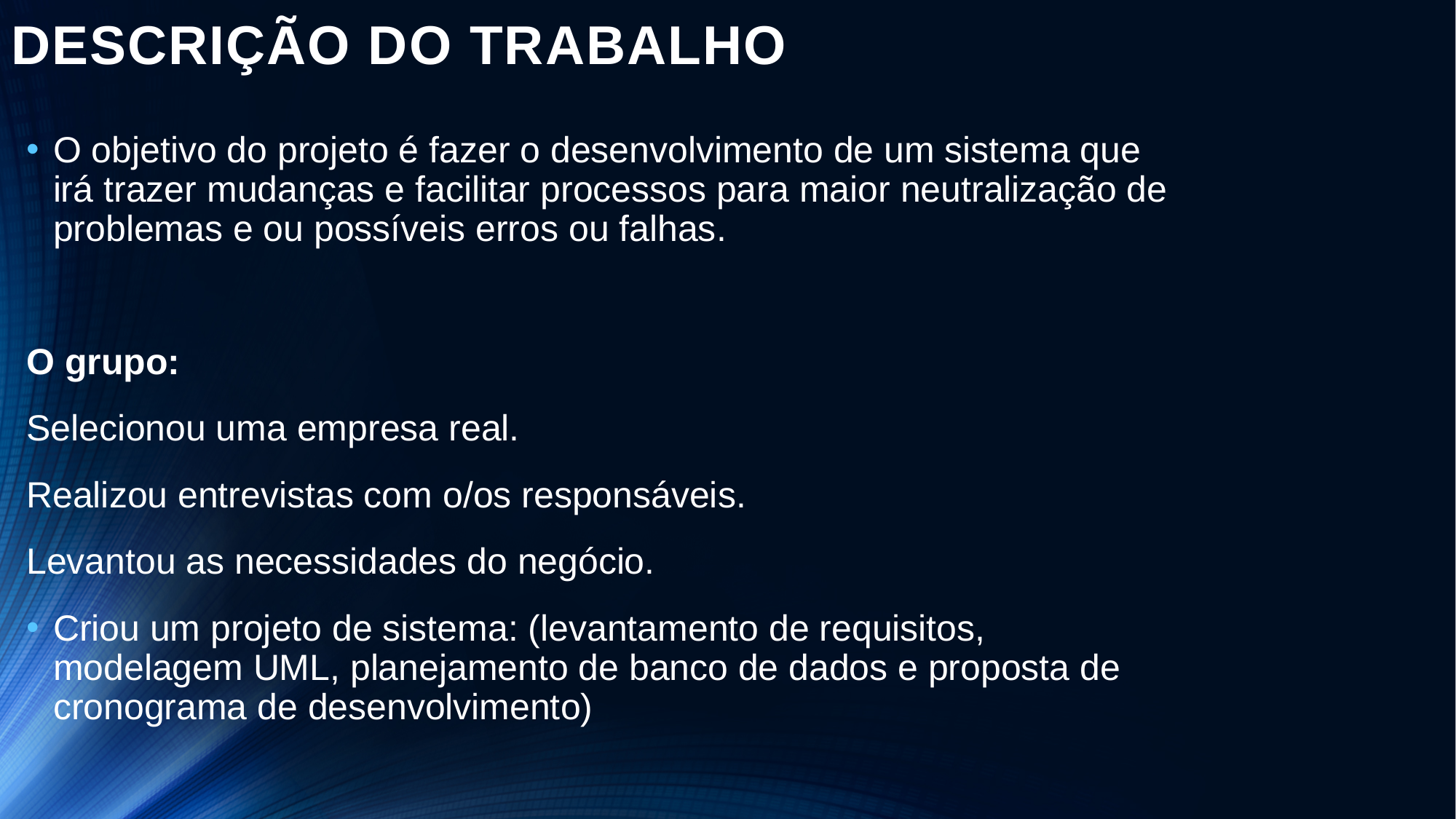

# DESCRIÇÃO DO TRABALHO
O objetivo do projeto é fazer o desenvolvimento de um sistema que irá trazer mudanças e facilitar processos para maior neutralização de problemas e ou possíveis erros ou falhas.

O grupo:
Selecionou uma empresa real.
Realizou entrevistas com o/os responsáveis.
Levantou as necessidades do negócio.
Criou um projeto de sistema: (levantamento de requisitos, modelagem UML, planejamento de banco de dados e proposta de cronograma de desenvolvimento)